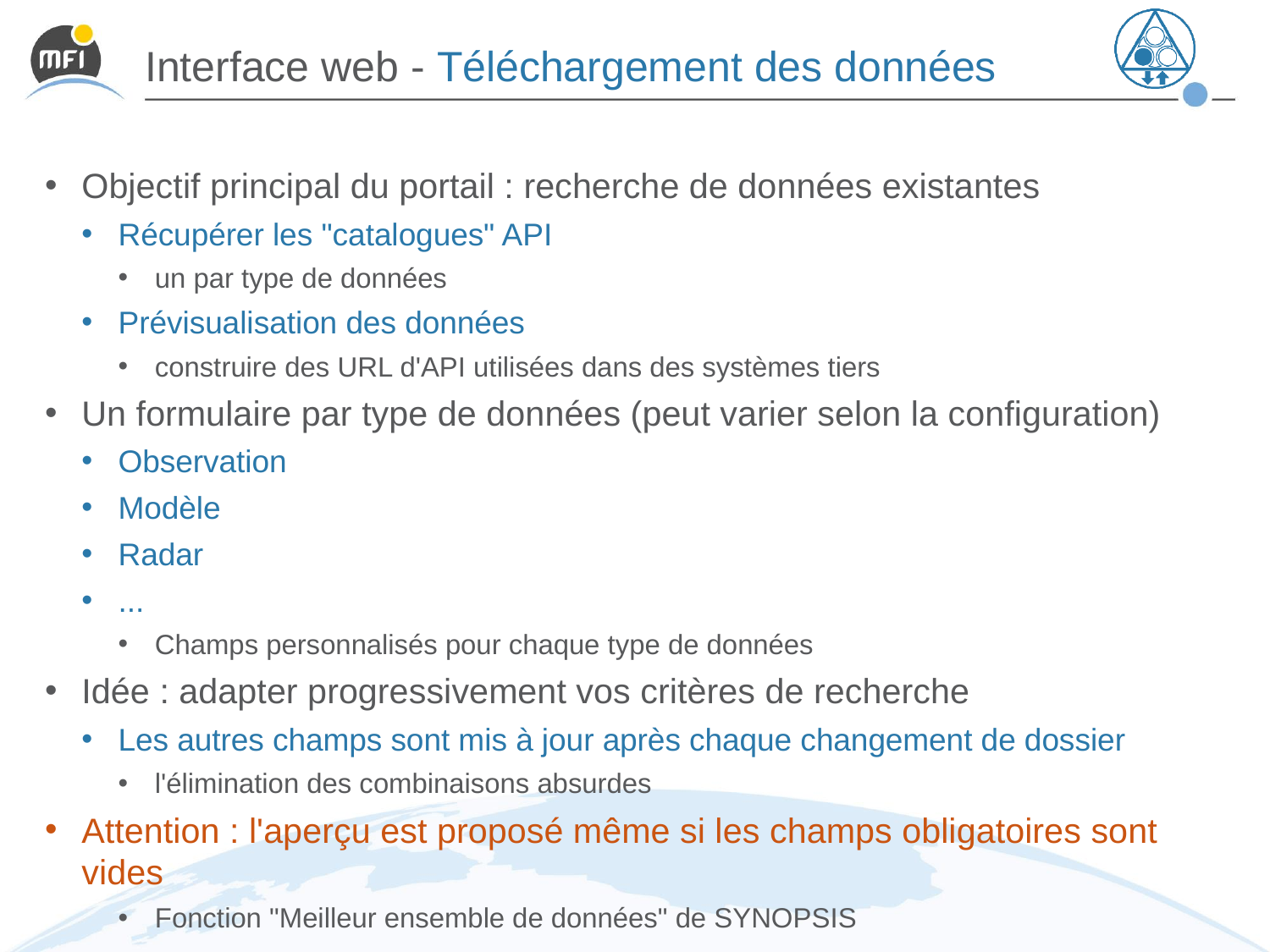

# Interface web - Téléchargement des données

Objectif principal du portail : recherche de données existantes
Récupérer les "catalogues" API
un par type de données
Prévisualisation des données
construire des URL d'API utilisées dans des systèmes tiers
Un formulaire par type de données (peut varier selon la configuration)
Observation
Modèle
Radar
...
Champs personnalisés pour chaque type de données
Idée : adapter progressivement vos critères de recherche
Les autres champs sont mis à jour après chaque changement de dossier
l'élimination des combinaisons absurdes
Attention : l'aperçu est proposé même si les champs obligatoires sont vides
Fonction "Meilleur ensemble de données" de SYNOPSIS